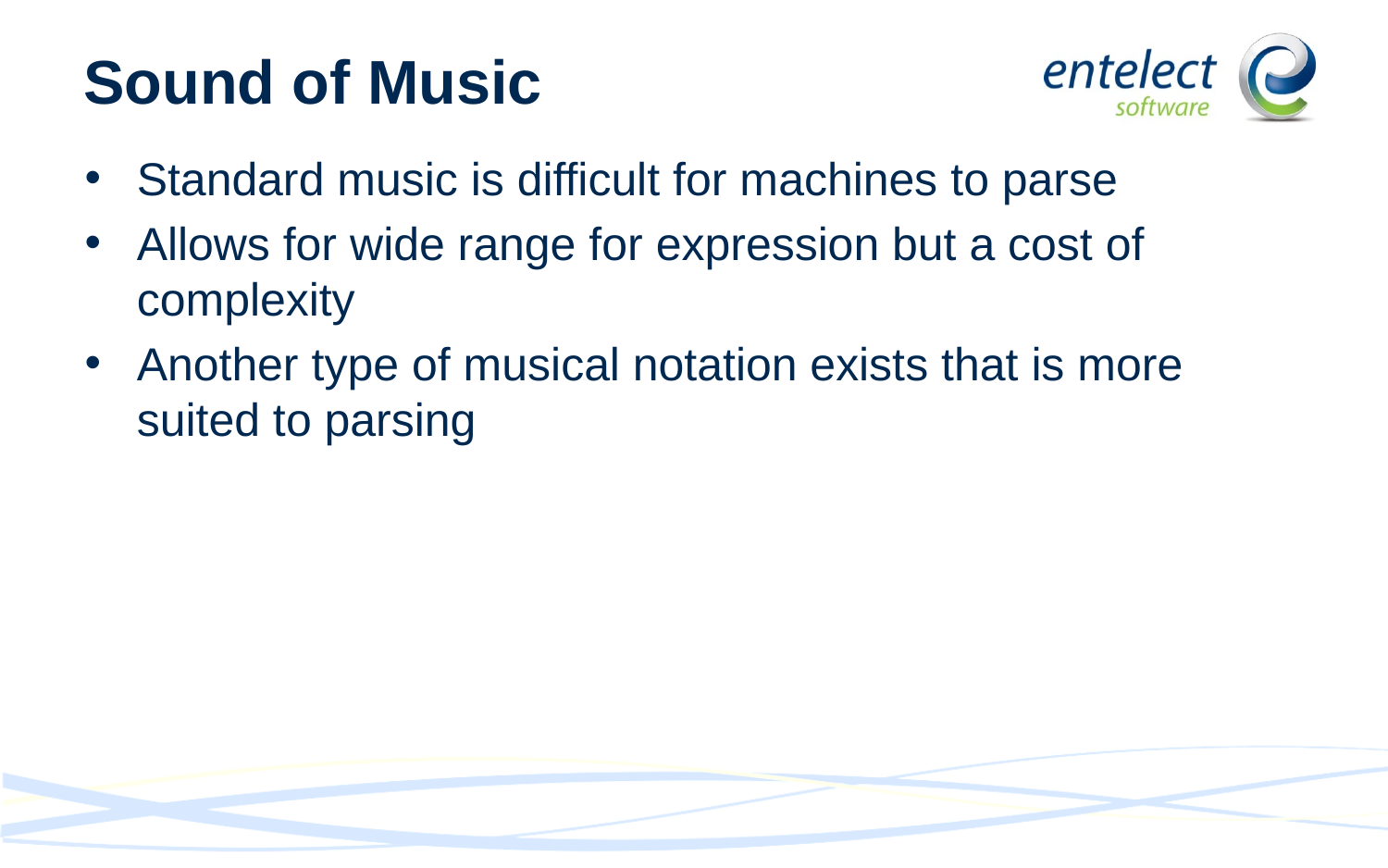

# Sound of Music
Standard music is difficult for machines to parse
Allows for wide range for expression but a cost of complexity
Another type of musical notation exists that is more suited to parsing